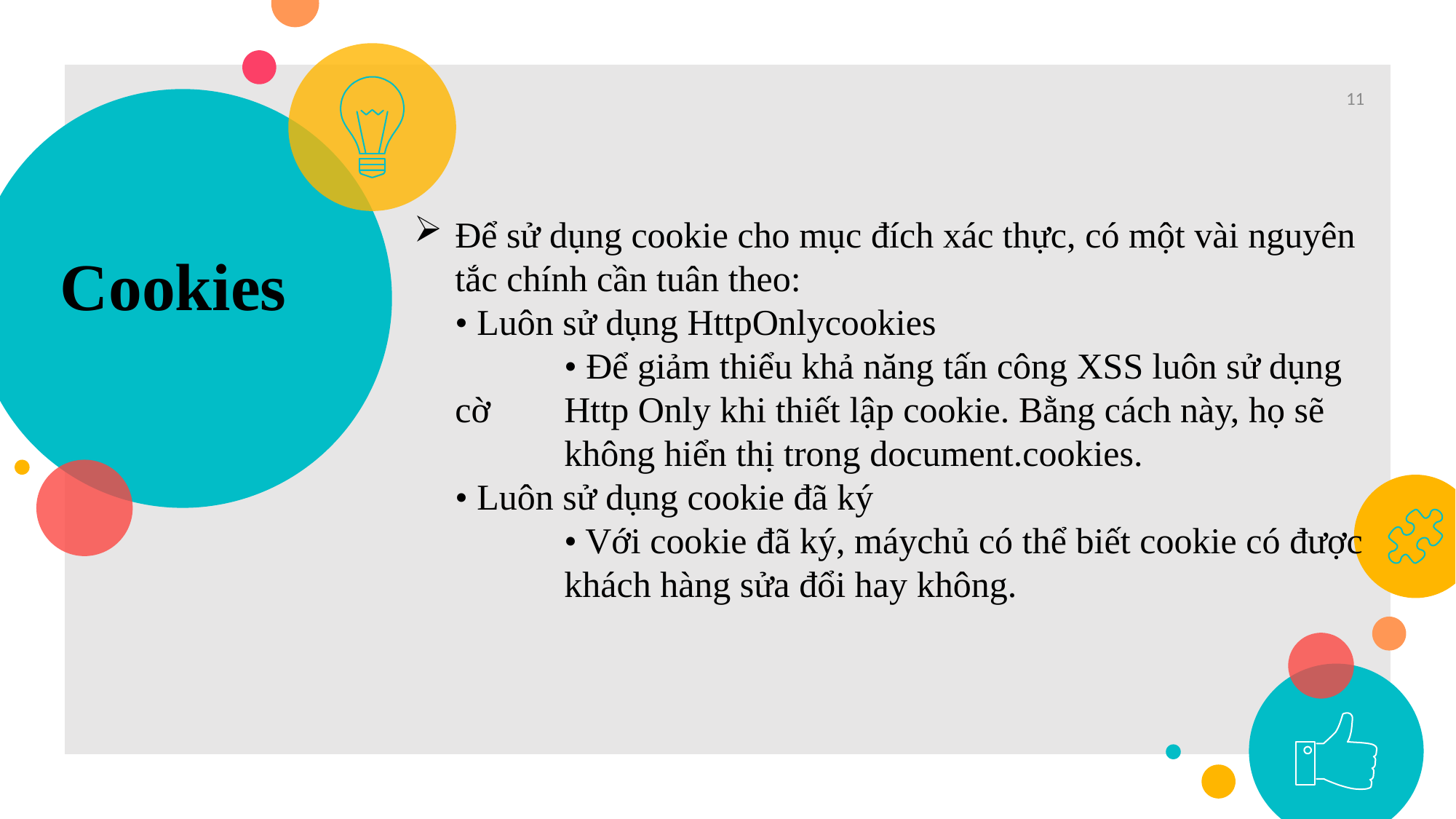

11
Để sử dụng cookie cho mục đích xác thực, có một vài nguyên tắc chính cần tuân theo:
• Luôn sử dụng HttpOnlycookies
	• Để giảm thiểu khả năng tấn công XSS luôn sử dụng cờ 	Http Only khi thiết lập cookie. Bằng cách này, họ sẽ 	không hiển thị trong document.cookies.
• Luôn sử dụng cookie đã ký
	• Với cookie đã ký, máychủ có thể biết cookie có được 	khách hàng sửa đổi hay không.
# Cookies